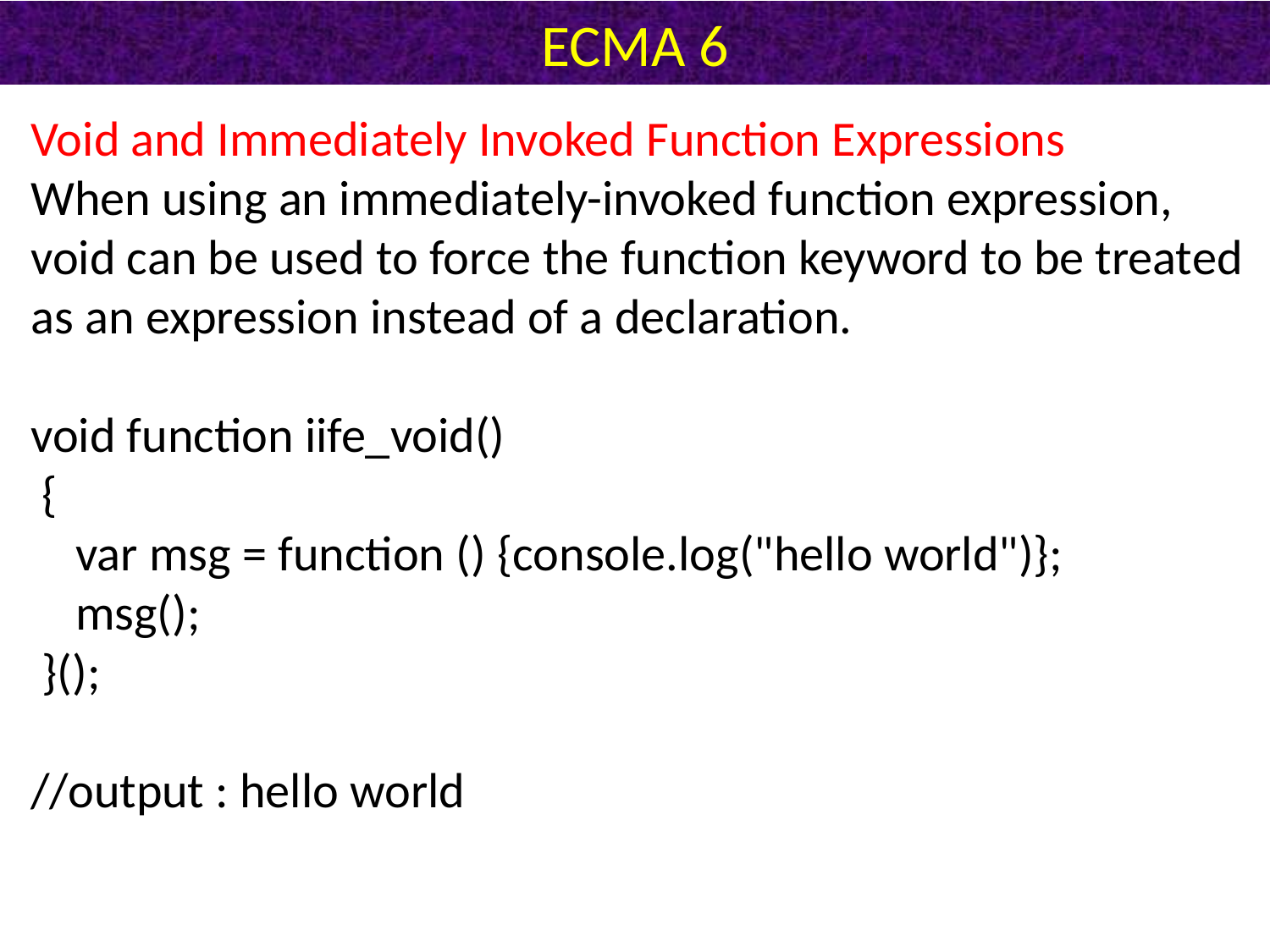

# ECMA 6
Void and Immediately Invoked Function Expressions
When using an immediately-invoked function expression, void can be used to force the function keyword to be treated as an expression instead of a declaration.

void function iife_void()
 {
    var msg = function () {console.log("hello world")};
    msg();
 }();

//output : hello world